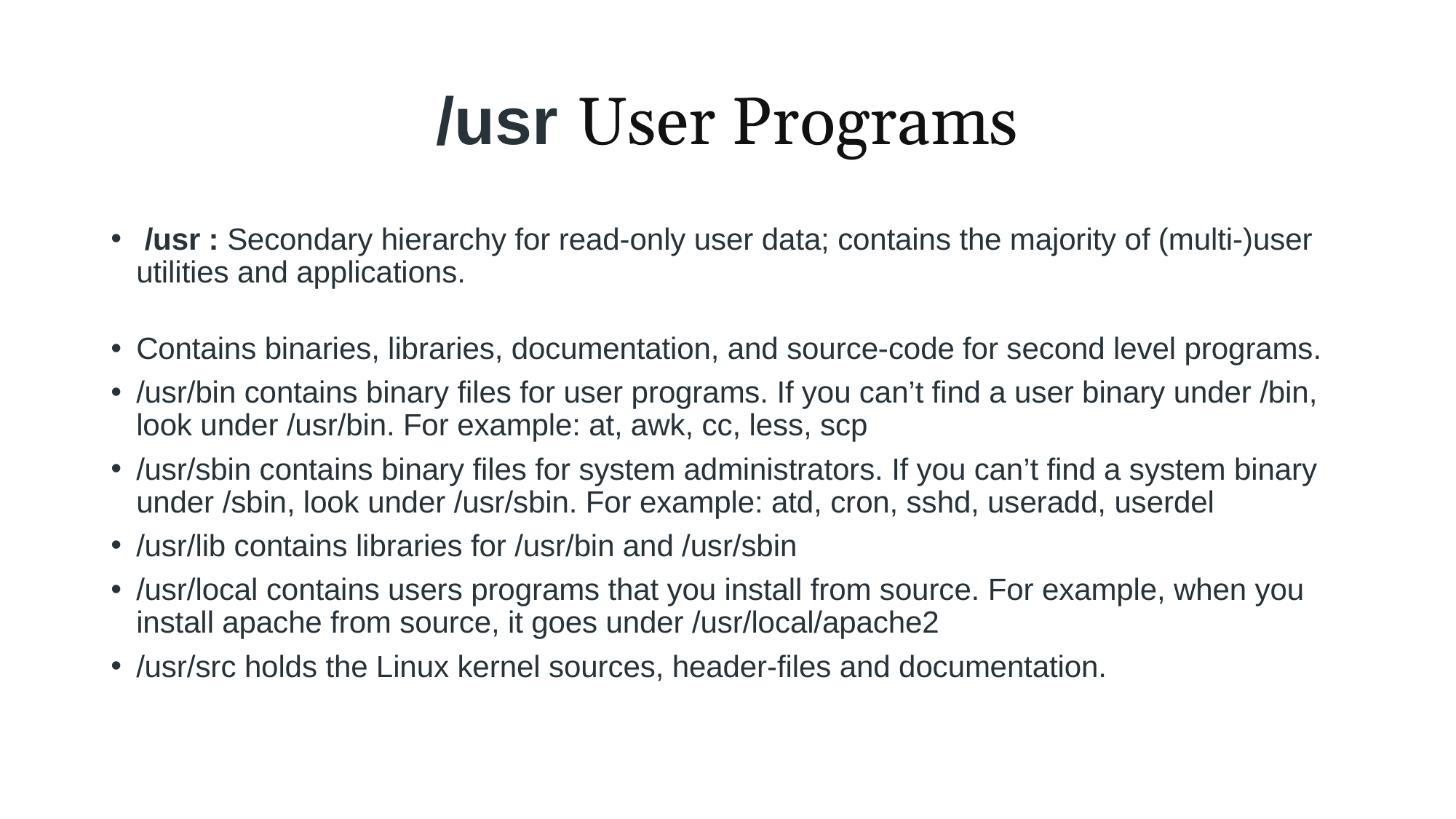

# /usr User Programs
 /usr : Secondary hierarchy for read-only user data; contains the majority of (multi-)user utilities and applications.
Contains binaries, libraries, documentation, and source-code for second level programs.
/usr/bin contains binary files for user programs. If you can’t find a user binary under /bin, look under /usr/bin. For example: at, awk, cc, less, scp
/usr/sbin contains binary files for system administrators. If you can’t find a system binary under /sbin, look under /usr/sbin. For example: atd, cron, sshd, useradd, userdel
/usr/lib contains libraries for /usr/bin and /usr/sbin
/usr/local contains users programs that you install from source. For example, when you install apache from source, it goes under /usr/local/apache2
/usr/src holds the Linux kernel sources, header-files and documentation.